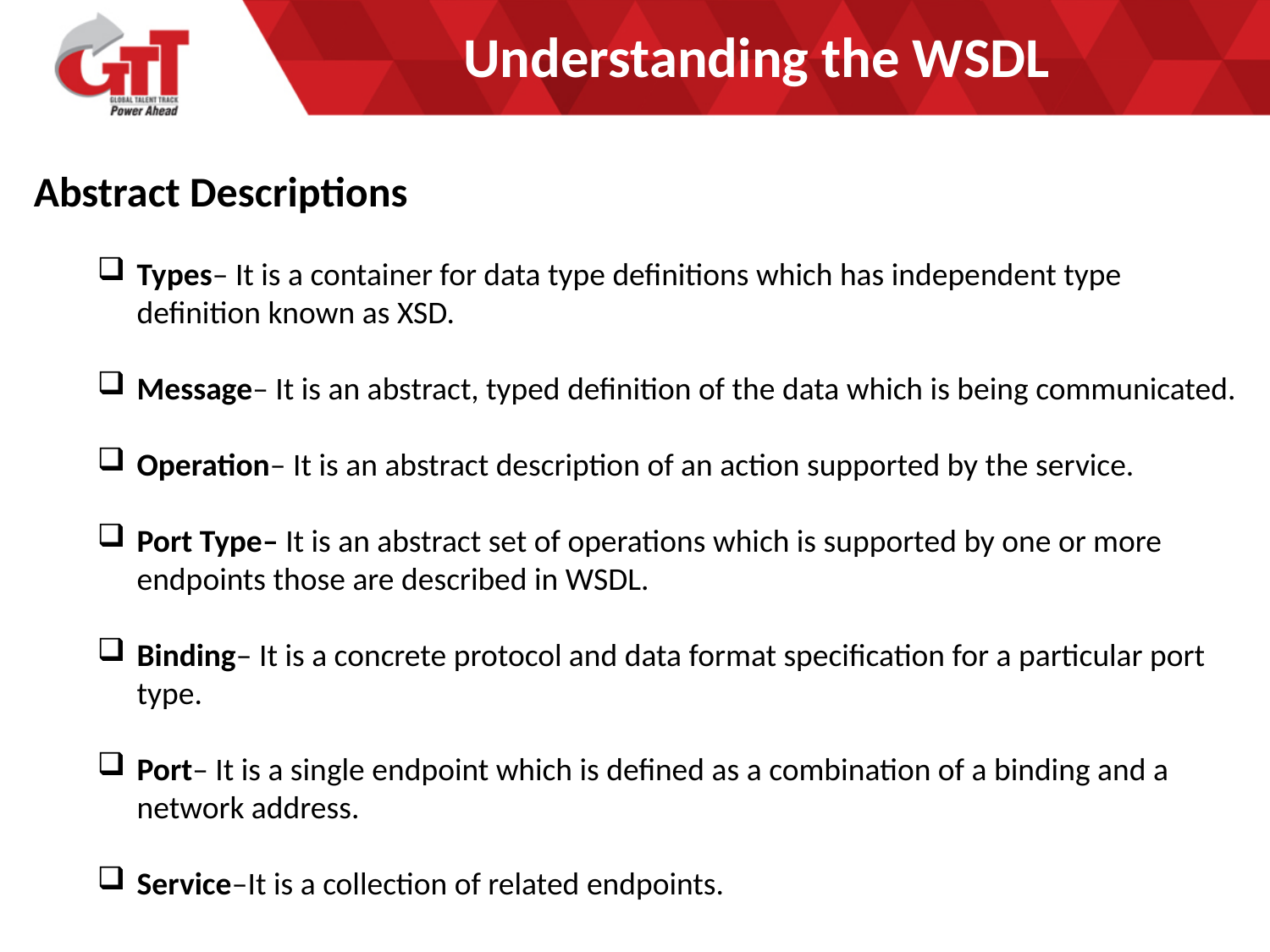

# Understanding the WSDL
Abstract Descriptions

Types– It is a container for data type definitions which has independent type definition known as XSD.

Message– It is an abstract, typed definition of the data which is being communicated.

Operation– It is an abstract description of an action supported by the service.

Port Type– It is an abstract set of operations which is supported by one or more endpoints those are described in WSDL.

Binding– It is a concrete protocol and data format specification for a particular port type.

Port– It is a single endpoint which is defined as a combination of a binding and a network address.

Service–It is a collection of related endpoints.